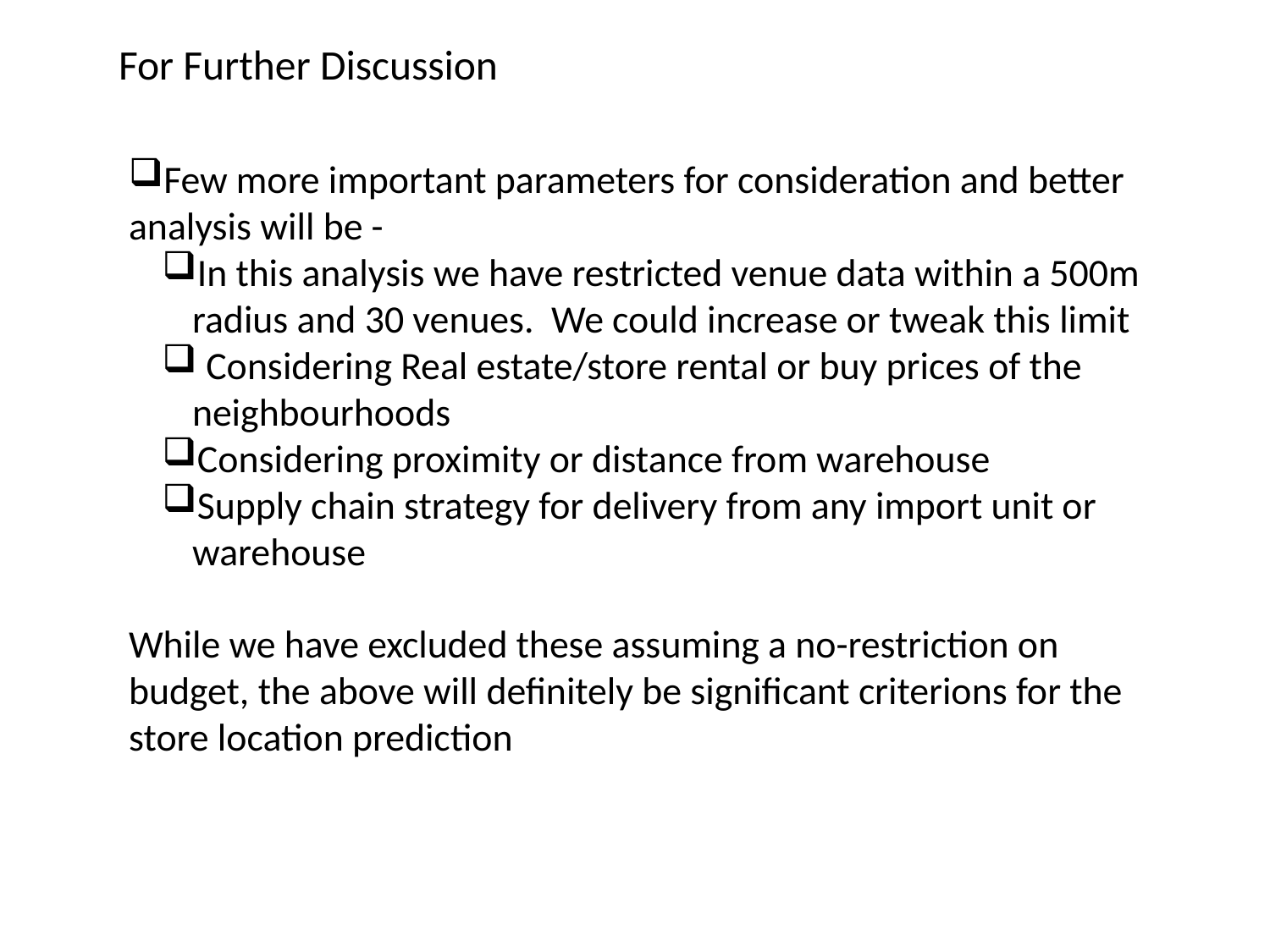

# For Further Discussion
Few more important parameters for consideration and better analysis will be -
In this analysis we have restricted venue data within a 500m radius and 30 venues.  We could increase or tweak this limit
 Considering Real estate/store rental or buy prices of the neighbourhoods
Considering proximity or distance from warehouse
Supply chain strategy for delivery from any import unit or warehouse

While we have excluded these assuming a no-restriction on budget, the above will definitely be significant criterions for the store location prediction